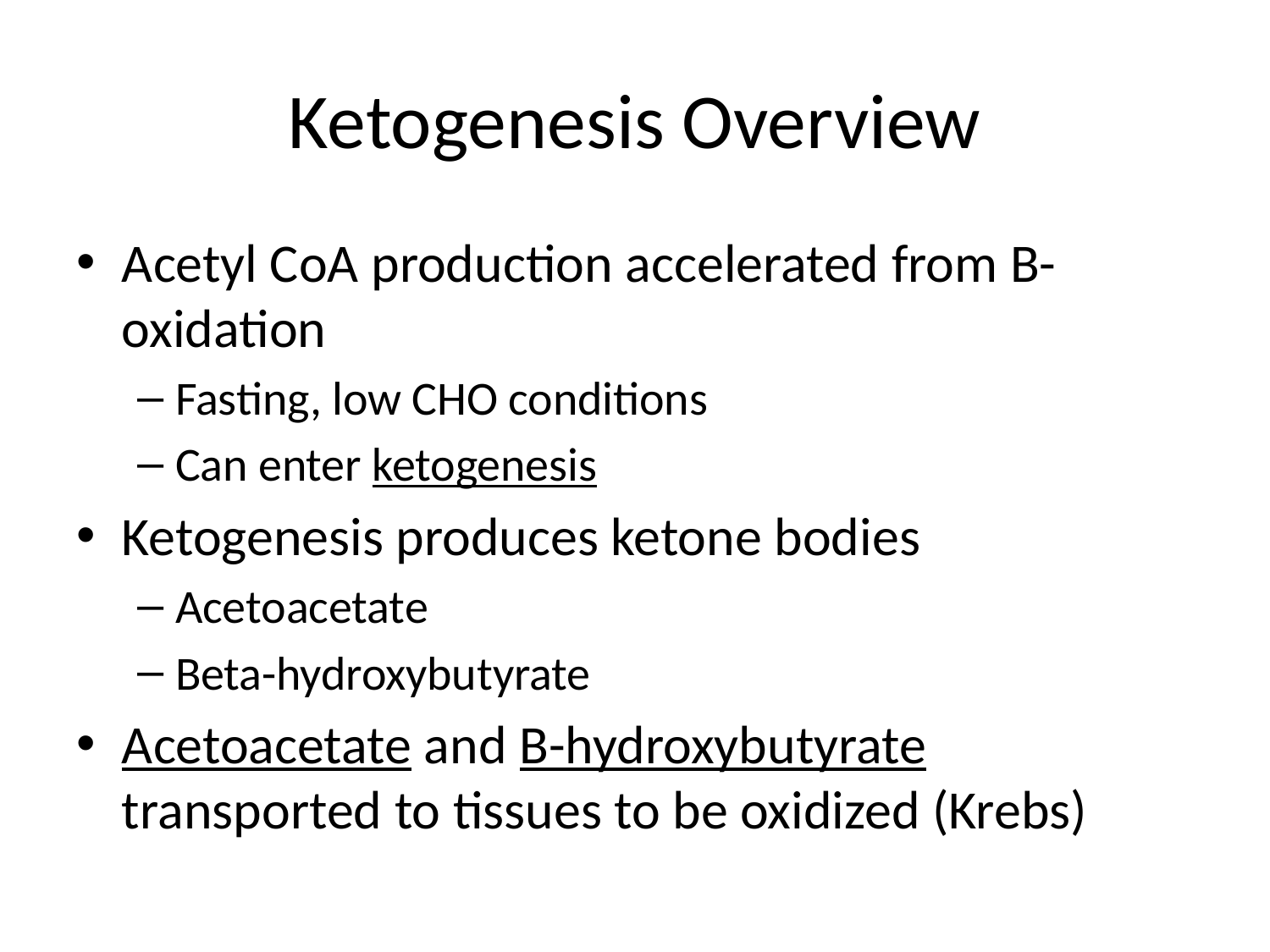

# Ketogenesis Overview
Acetyl CoA production accelerated from B-oxidation
Fasting, low CHO conditions
Can enter ketogenesis
Ketogenesis produces ketone bodies
Acetoacetate
Beta-hydroxybutyrate
Acetoacetate and B-hydroxybutyrate transported to tissues to be oxidized (Krebs)